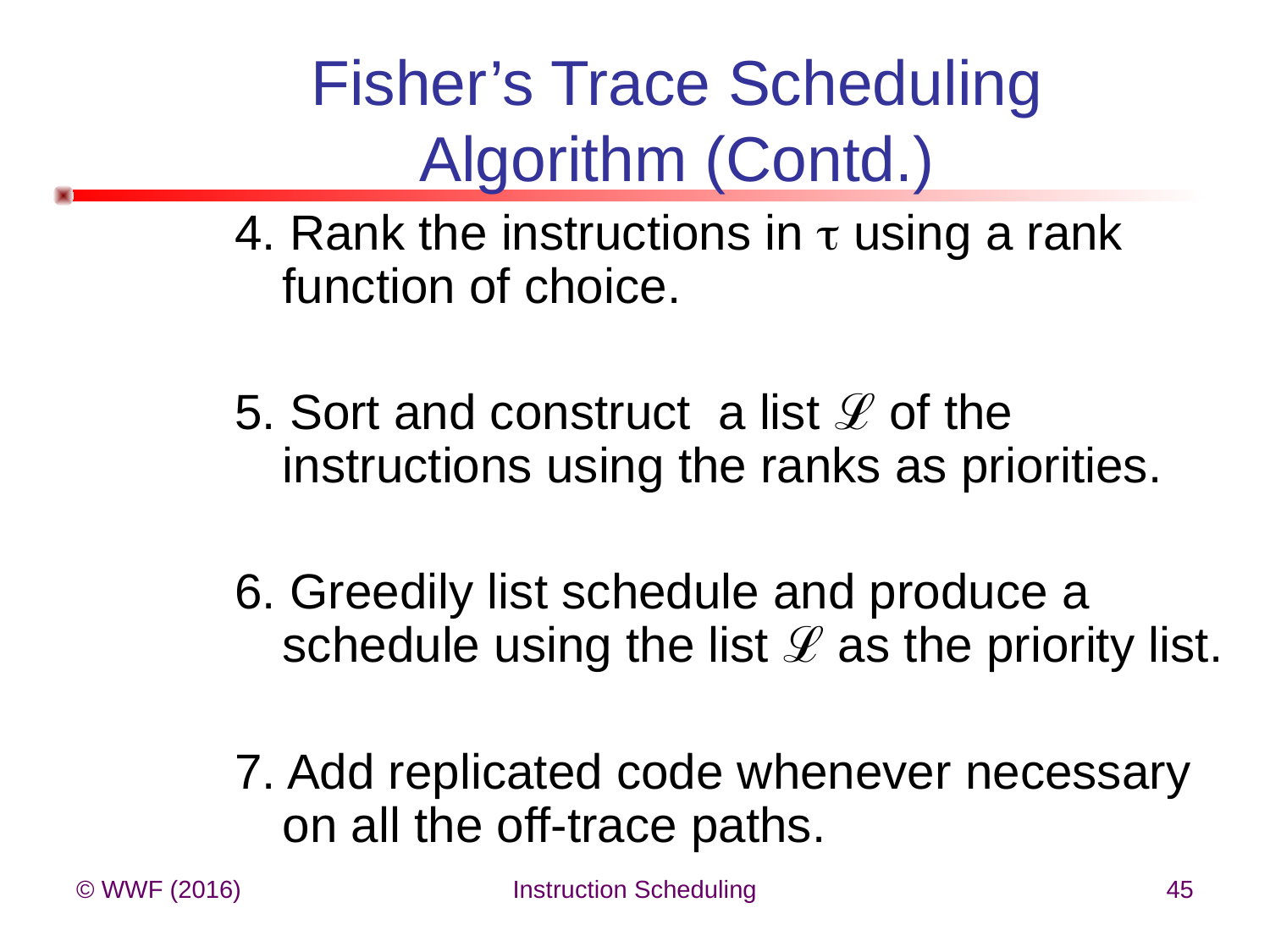

# Fisher’s Trace Scheduling Algorithm (Contd.)
4. Rank the instructions in τ using a rank function of choice.

5. Sort and construct  a list ℒ of the instructions using the ranks as priorities.

6. Greedily list schedule and produce a schedule using the list ℒ as the priority list.

7. Add replicated code whenever necessary on all the off-trace paths.

© WWF (2016)
Instruction Scheduling
45